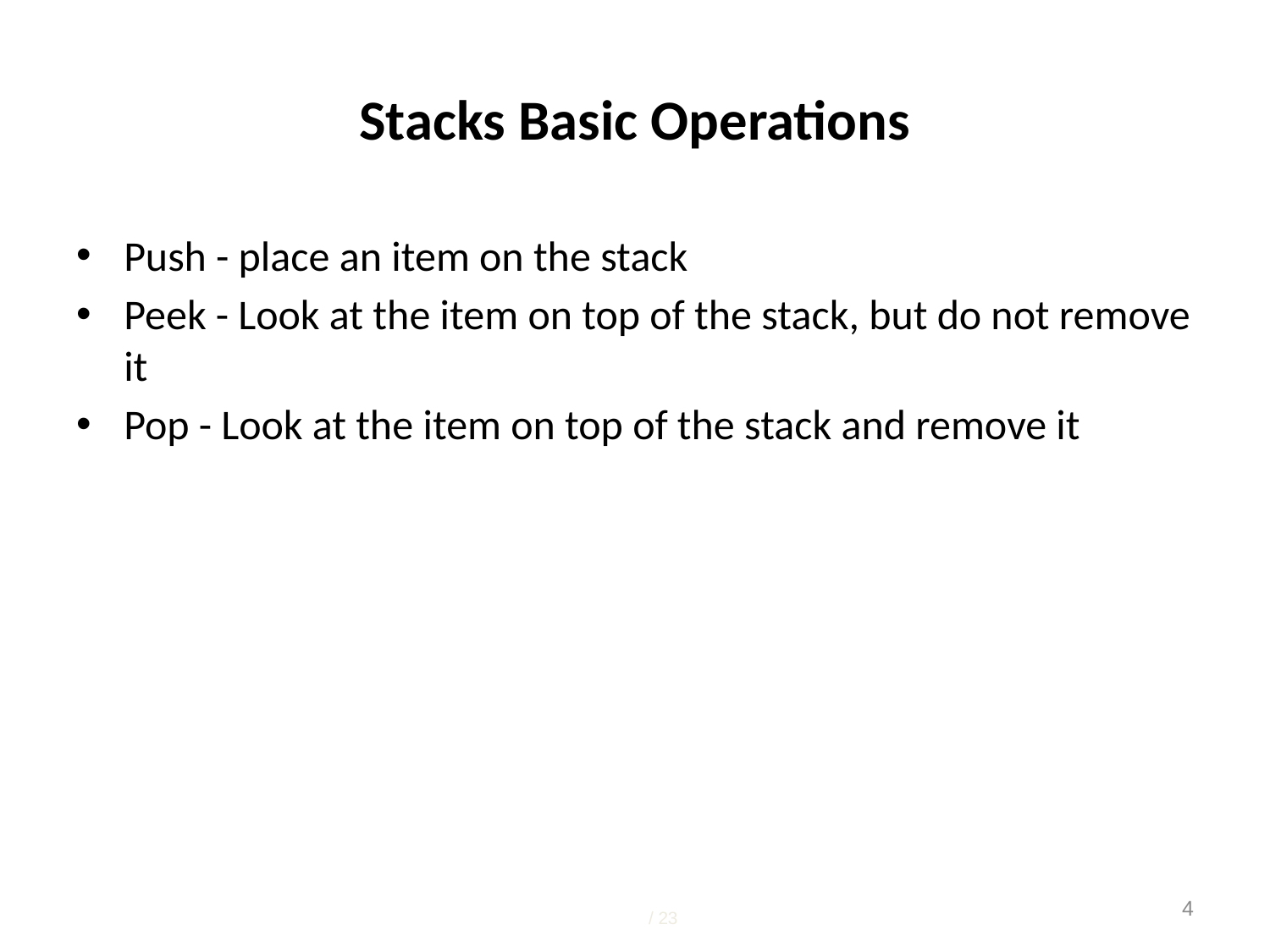

# Stacks Basic Operations
Push - place an item on the stack
Peek - Look at the item on top of the stack, but do not remove it
Pop - Look at the item on top of the stack and remove it

4